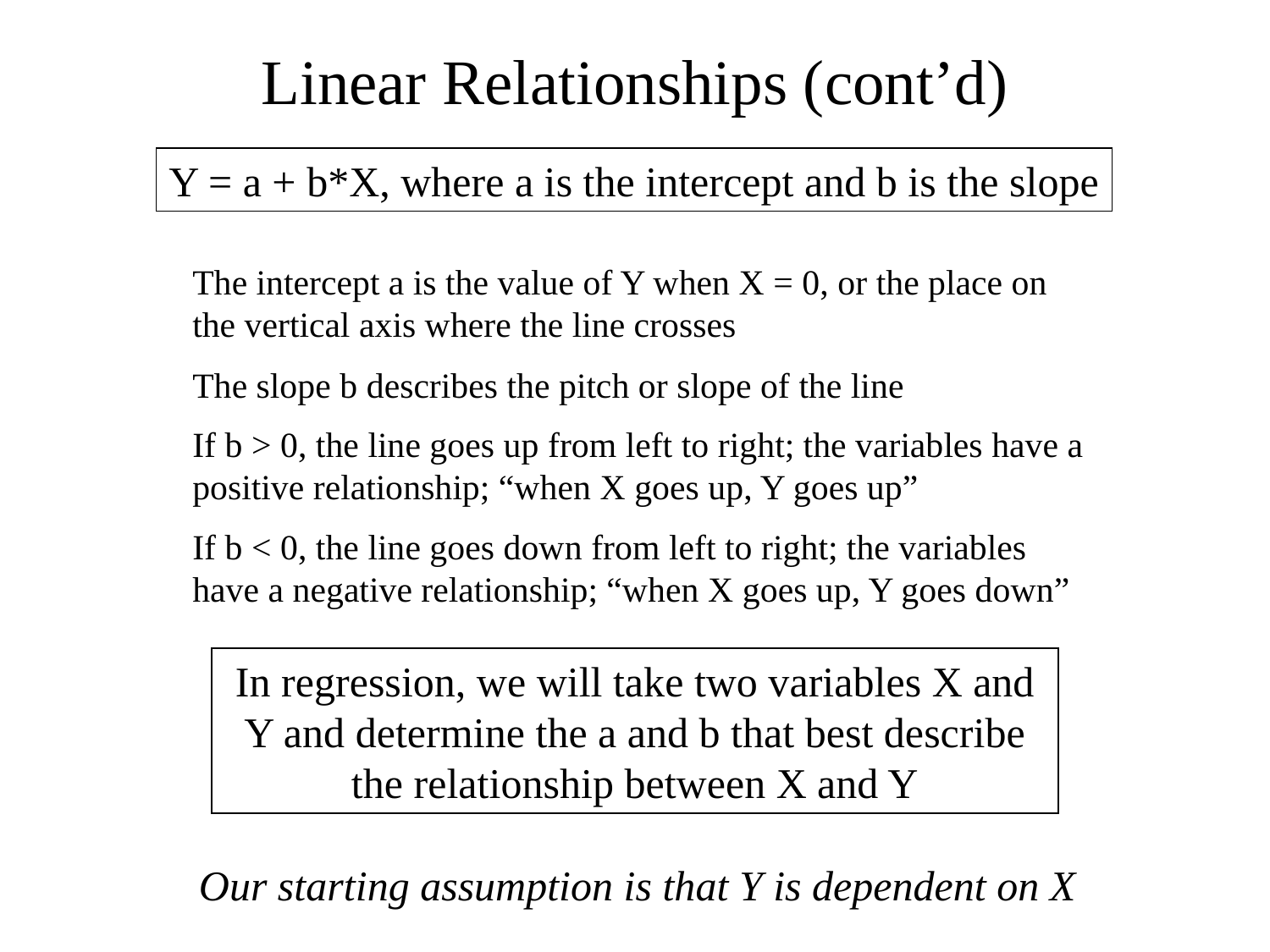

# Linear Relationships (cont’d)
Y = a + b*X, where a is the intercept and b is the slope
The intercept a is the value of Y when X = 0, or the place on the vertical axis where the line crosses
The slope b describes the pitch or slope of the line
If b > 0, the line goes up from left to right; the variables have a positive relationship; “when X goes up, Y goes up”
If b < 0, the line goes down from left to right; the variables have a negative relationship; “when X goes up, Y goes down”
In regression, we will take two variables X and Y and determine the a and b that best describe the relationship between X and Y
Our starting assumption is that Y is dependent on X